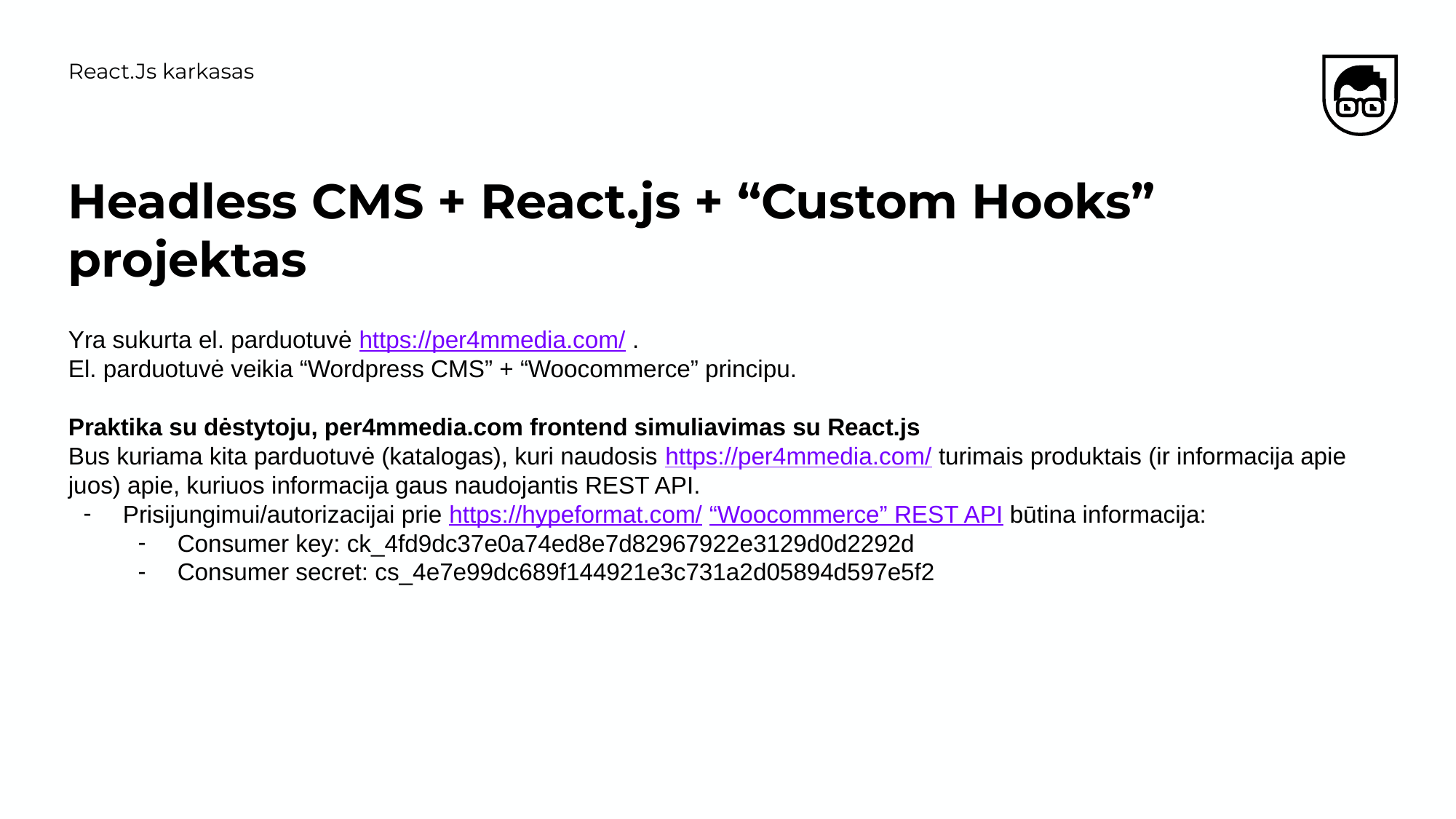

React.Js karkasas
# Headless CMS + React.js + “Custom Hooks” projektas
Yra sukurta el. parduotuvė https://per4mmedia.com/ .
El. parduotuvė veikia “Wordpress CMS” + “Woocommerce” principu.

Praktika su dėstytoju, per4mmedia.com frontend simuliavimas su React.js
Bus kuriama kita parduotuvė (katalogas), kuri naudosis https://per4mmedia.com/ turimais produktais (ir informacija apie juos) apie, kuriuos informacija gaus naudojantis REST API.
Prisijungimui/autorizacijai prie https://hypeformat.com/ “Woocommerce” REST API būtina informacija:
Consumer key: ck_4fd9dc37e0a74ed8e7d82967922e3129d0d2292d
Consumer secret: cs_4e7e99dc689f144921e3c731a2d05894d597e5f2